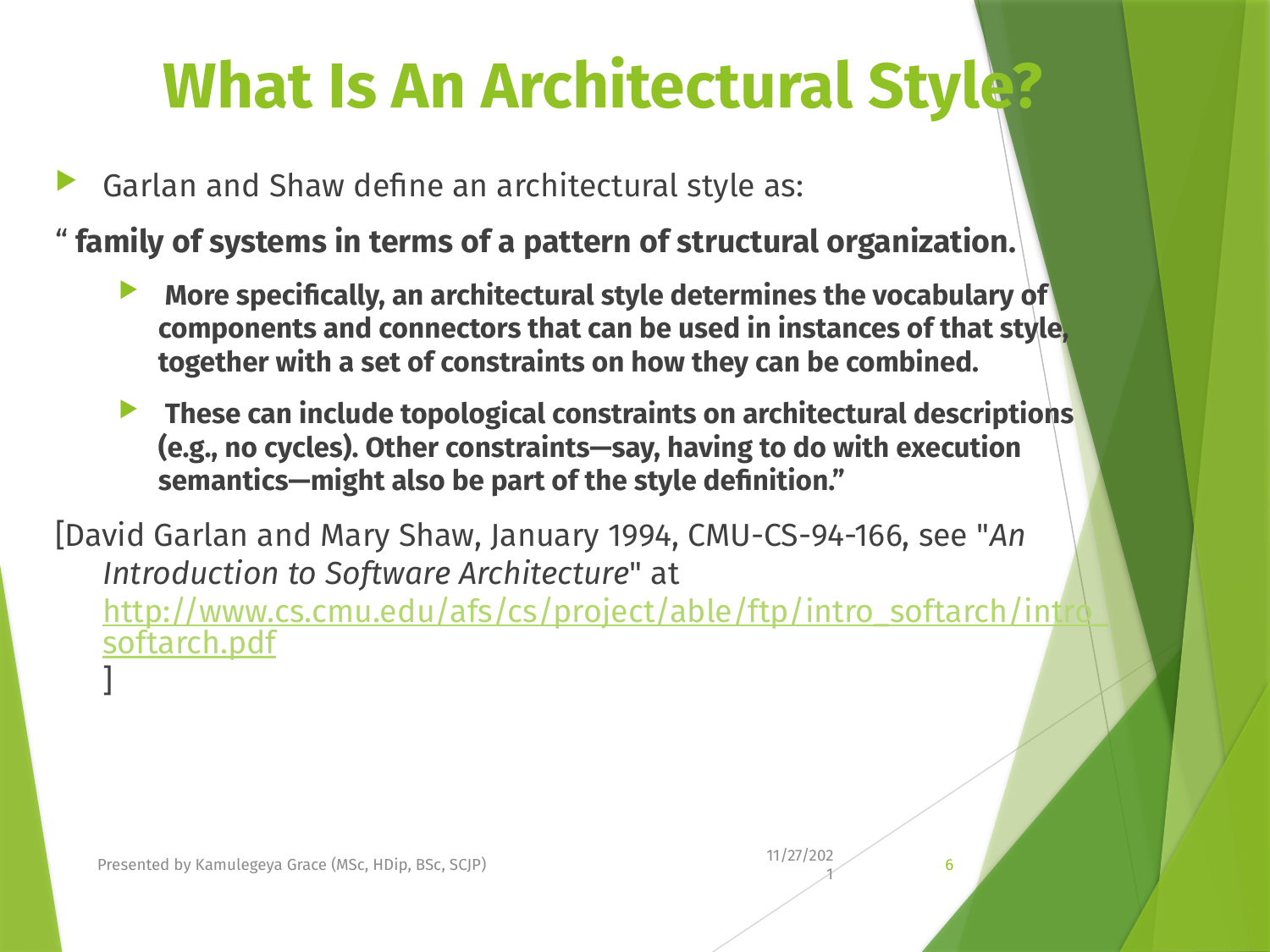

# What Is An Architectural Style?
Garlan and Shaw define an architectural style as:
“ family of systems in terms of a pattern of structural organization.
 More specifically, an architectural style determines the vocabulary of components and connectors that can be used in instances of that style, together with a set of constraints on how they can be combined.
 These can include topological constraints on architectural descriptions (e.g., no cycles). Other constraints—say, having to do with execution semantics—might also be part of the style definition.”
[David Garlan and Mary Shaw, January 1994, CMU-CS-94-166, see "An Introduction to Software Architecture" at http://www.cs.cmu.edu/afs/cs/project/able/ftp/intro_softarch/intro_softarch.pdf]

Presented by Kamulegeya Grace (MSc, HDip, BSc, SCJP)
11/27/2021
6